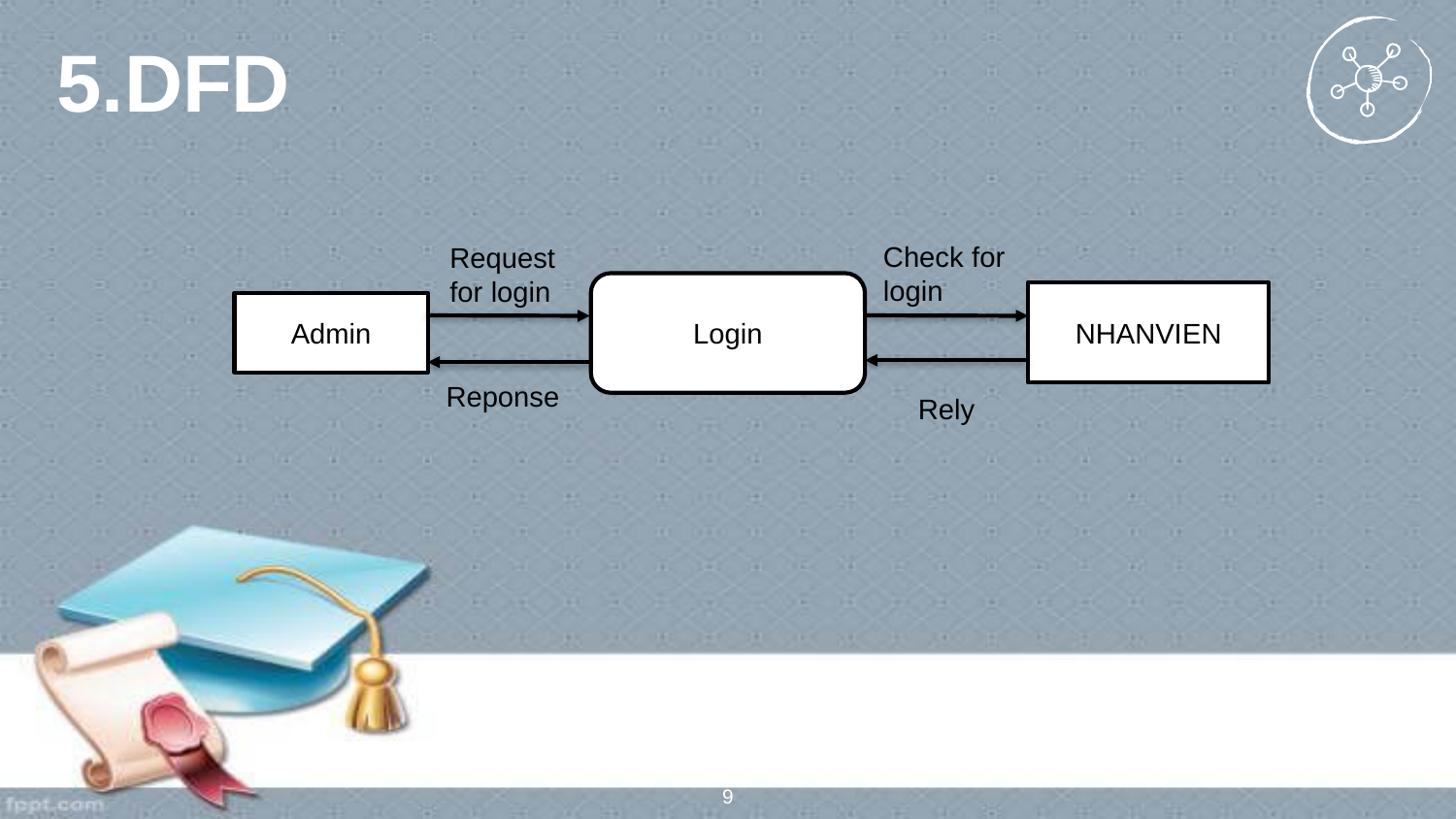

DFD

Check for login

Request for login

Login
NHANVIEN
Admin
Reponse
Rely
9